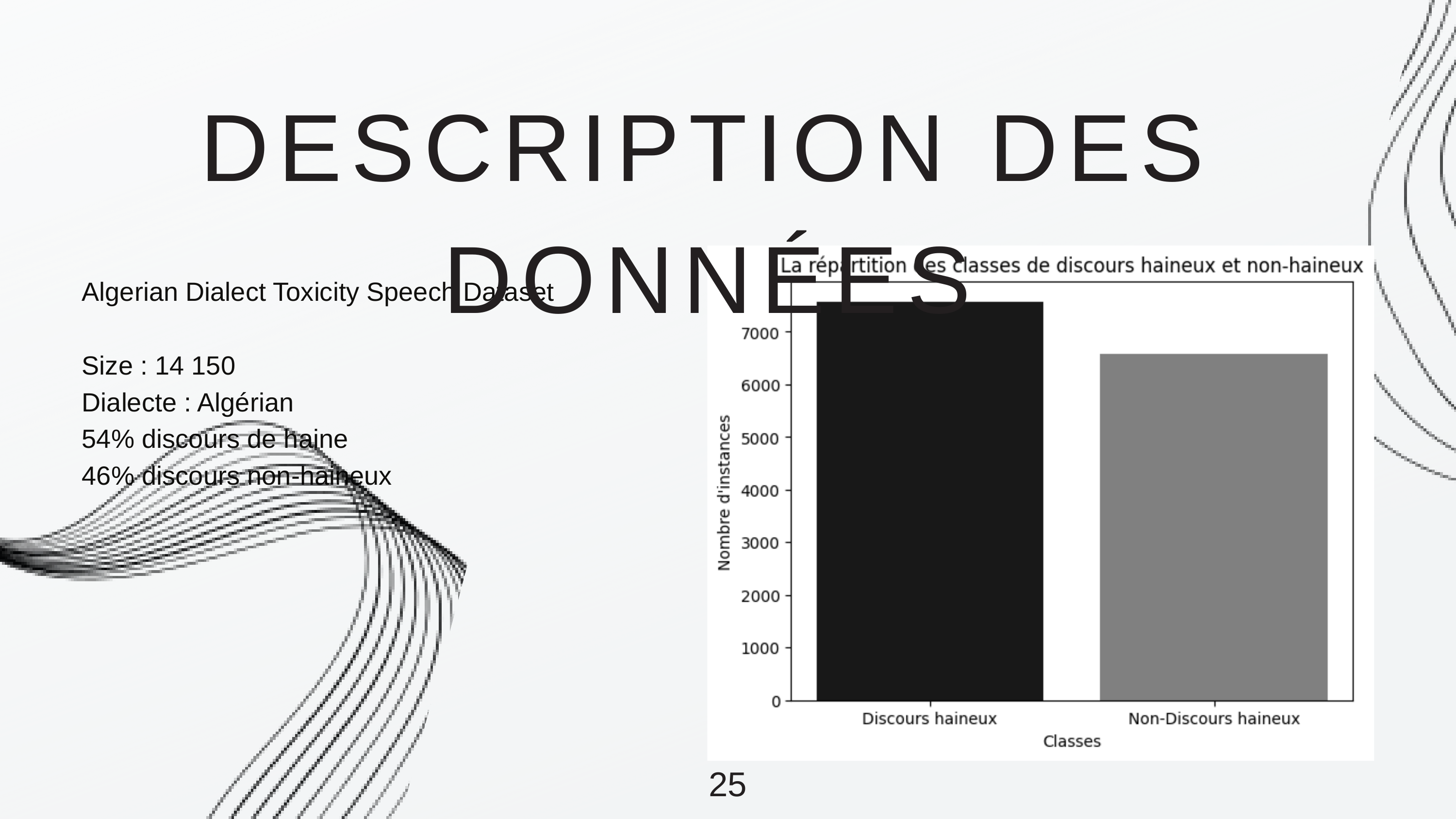

DESCRIPTION DES DONNÉES

Algerian Dialect Toxicity Speech Dataset

Size : 14 150
Dialecte : Algérian
54% discours de haine
46% discours non-haineux

25